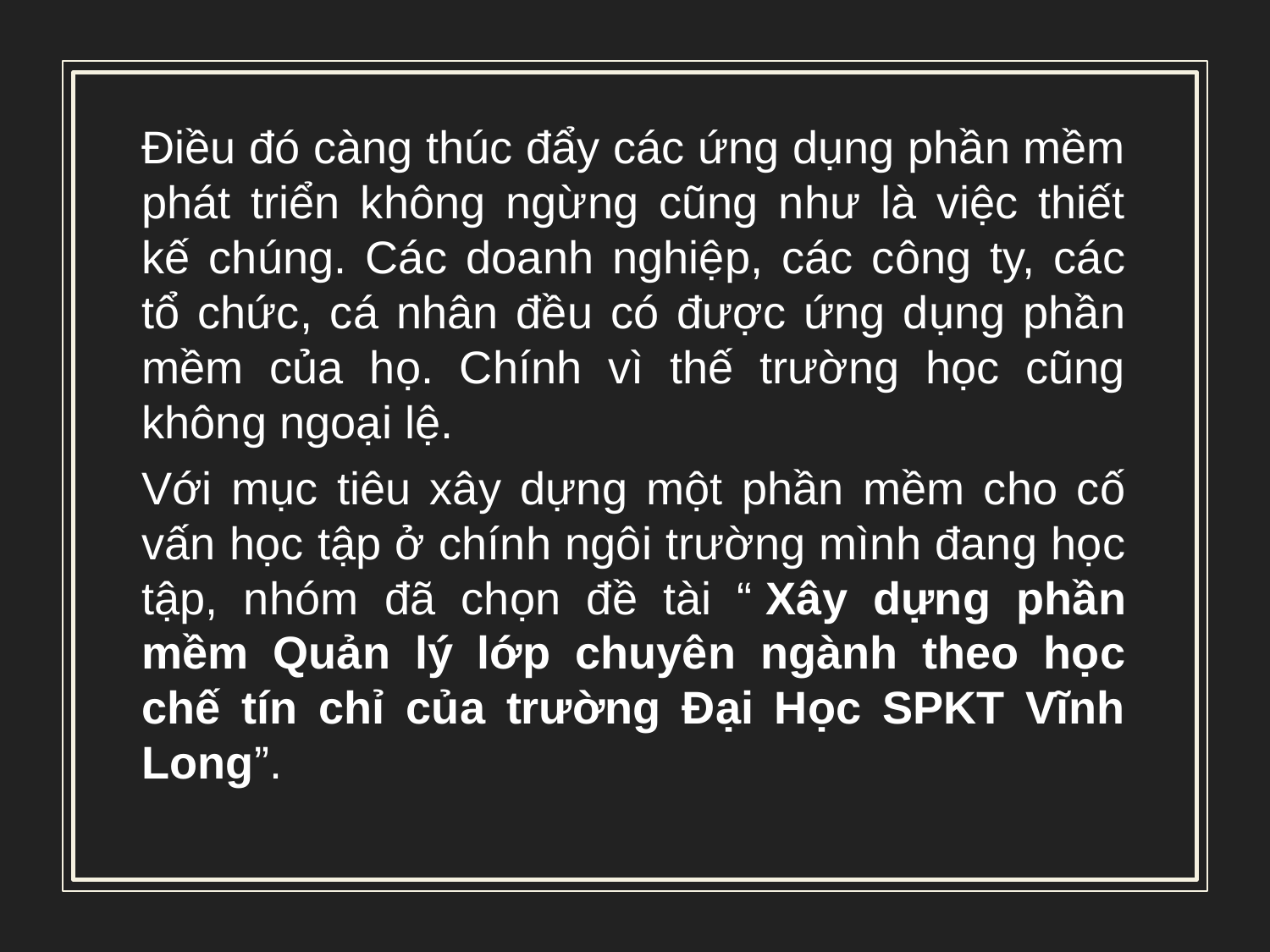

Điều đó càng thúc đẩy các ứng dụng phần mềm phát triển không ngừng cũng như là việc thiết kế chúng. Các doanh nghiệp, các công ty, các tổ chức, cá nhân đều có được ứng dụng phần mềm của họ. Chính vì thế trường học cũng không ngoại lệ.
Với mục tiêu xây dựng một phần mềm cho cố vấn học tập ở chính ngôi trường mình đang học tập, nhóm đã chọn đề tài “ Xây dựng phần mềm Quản lý lớp chuyên ngành theo học chế tín chỉ của trường Đại Học SPKT Vĩnh Long”.